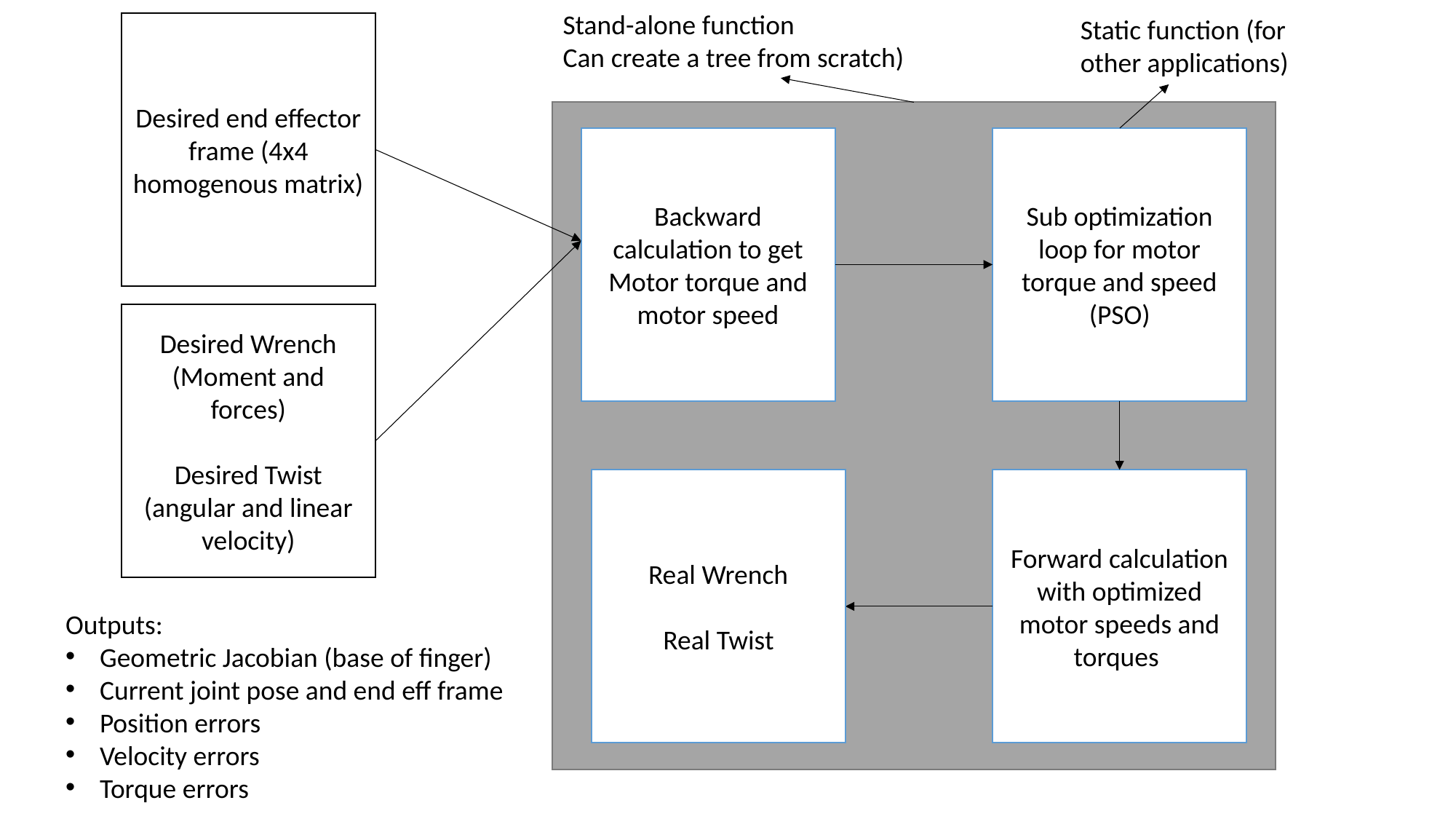

Stand-alone function
Can create a tree from scratch)
Static function (for other applications)
Desired end effector frame (4x4 homogenous matrix)

Backward calculation to get Motor torque and
motor speed
Sub optimization loop for motor torque and speed
(PSO)
Desired Wrench (Moment and forces)

Desired Twist (angular and linear velocity)
Real Wrench

Real Twist
Forward calculation with optimized motor speeds and torques
Outputs:
Geometric Jacobian (base of finger)
Current joint pose and end eff frame
Position errors
Velocity errors
Torque errors